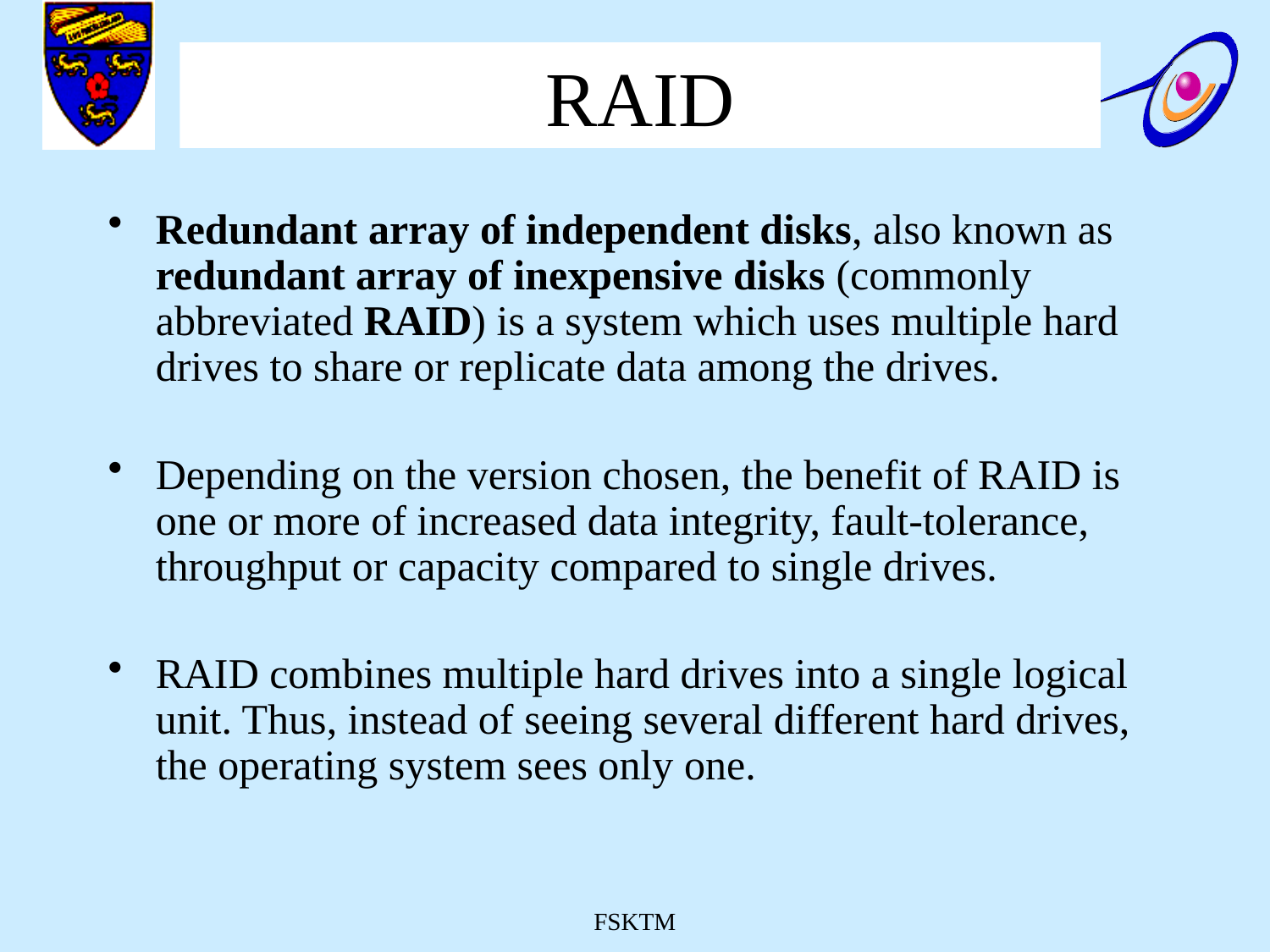

# RAID
Redundant array of independent disks, also known as redundant array of inexpensive disks (commonly abbreviated RAID) is a system which uses multiple hard drives to share or replicate data among the drives.

Depending on the version chosen, the benefit of RAID is one or more of increased data integrity, fault-tolerance, throughput or capacity compared to single drives.

RAID combines multiple hard drives into a single logical unit. Thus, instead of seeing several different hard drives, the operating system sees only one.
FSKTM